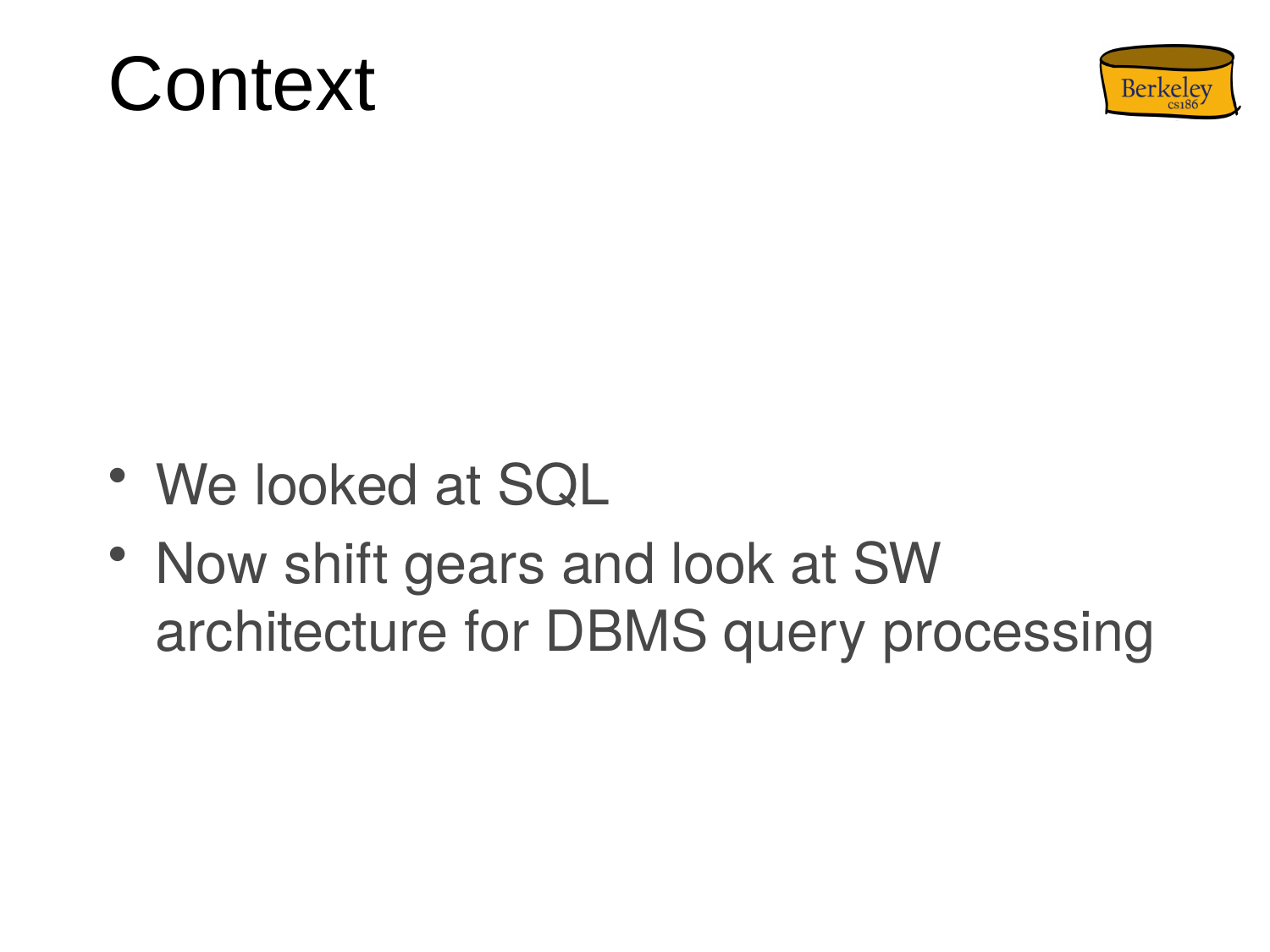

# Context
We looked at SQL
Now shift gears and look at SW architecture for DBMS query processing